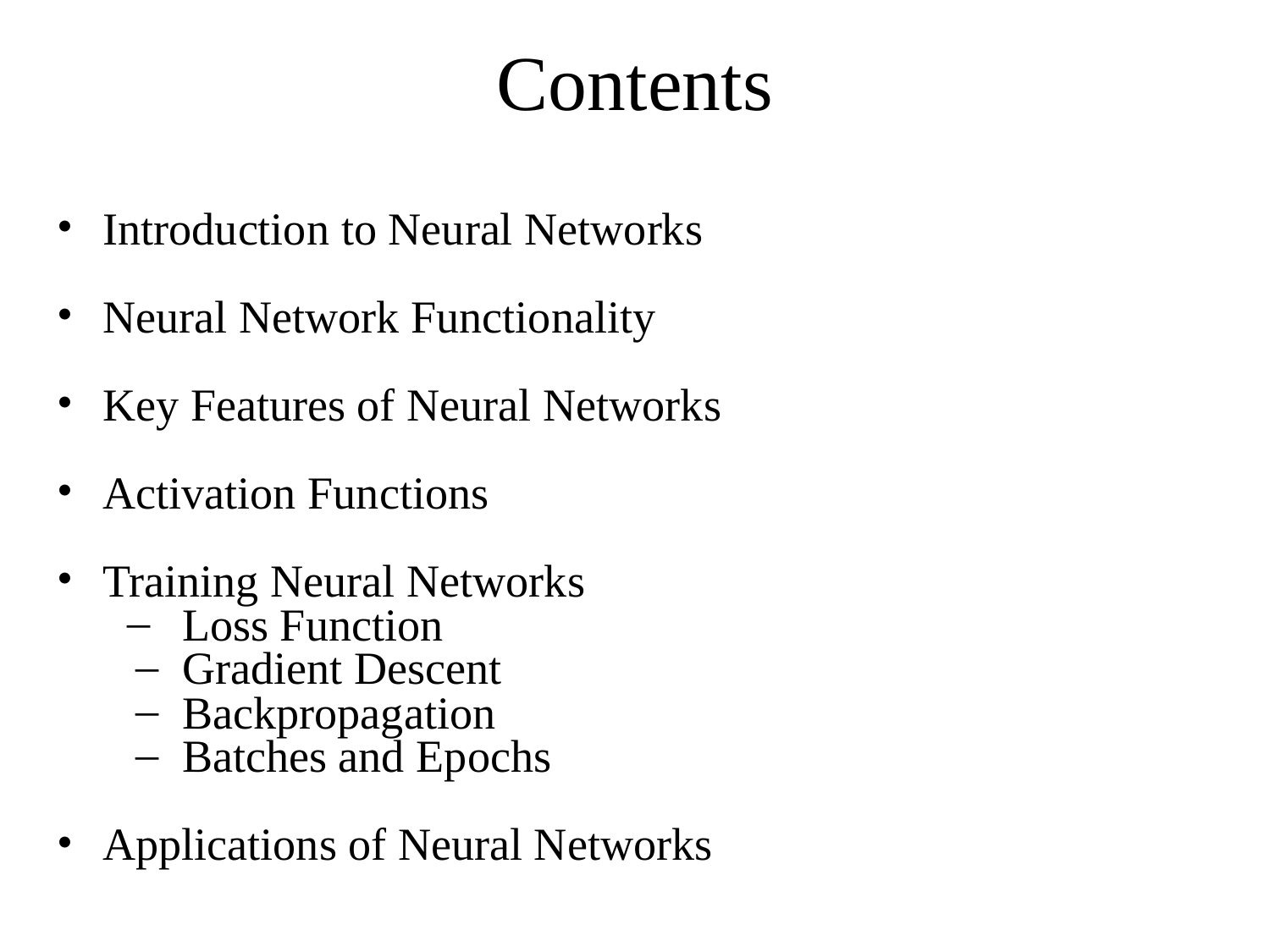

# Contents
Introduction to Neural Networks

Neural Network Functionality

Key Features of Neural Networks

Activation Functions

Training Neural Networks
Loss Function
Gradient Descent
Backpropagation
Batches and Epochs

Applications of Neural Networks